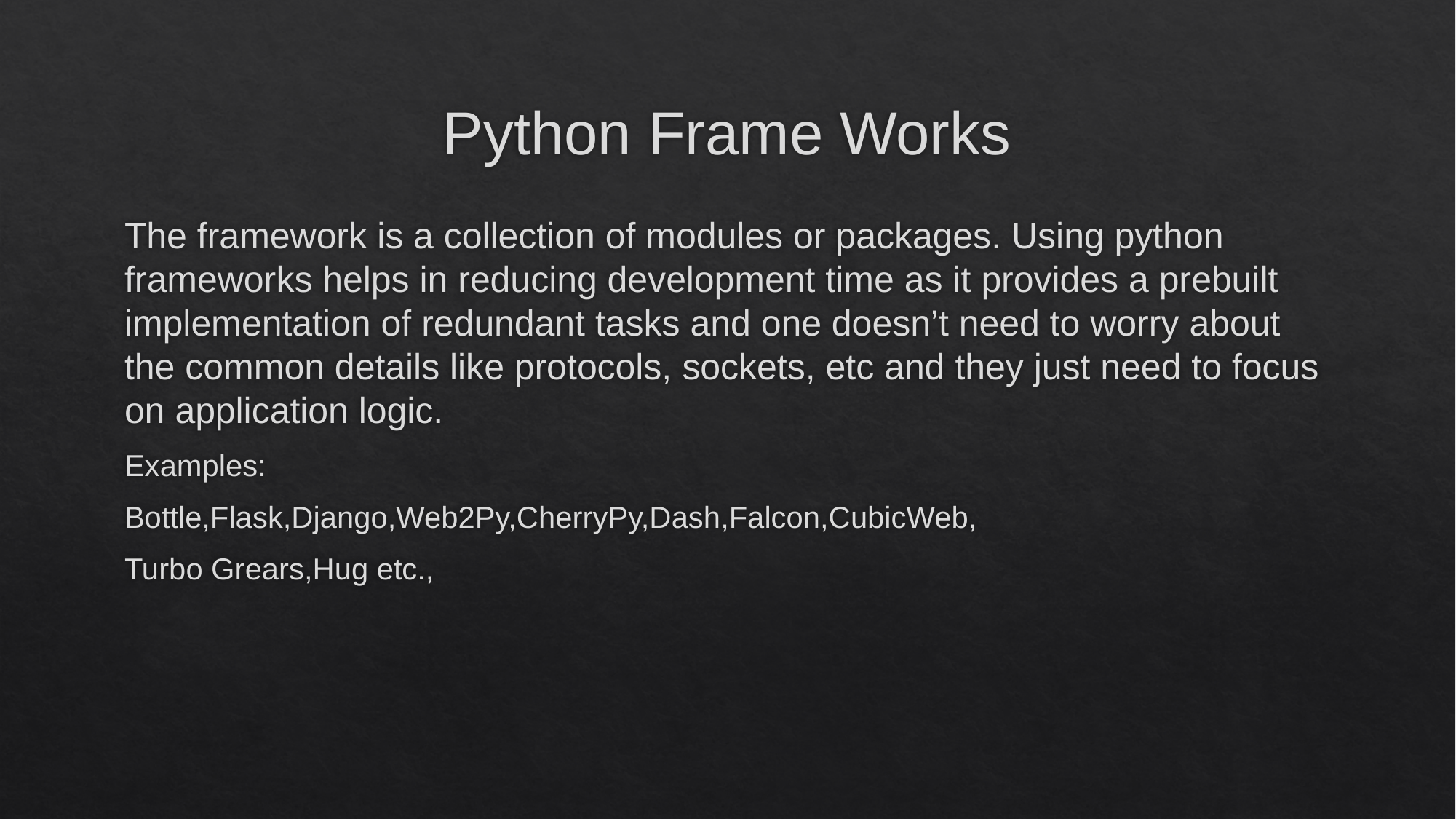

# Python Frame Works
The framework is a collection of modules or packages. Using python frameworks helps in reducing development time as it provides a prebuilt implementation of redundant tasks and one doesn’t need to worry about the common details like protocols, sockets, etc and they just need to focus on application logic.
Examples:
Bottle,Flask,Django,Web2Py,CherryPy,Dash,Falcon,CubicWeb,
Turbo Grears,Hug etc.,